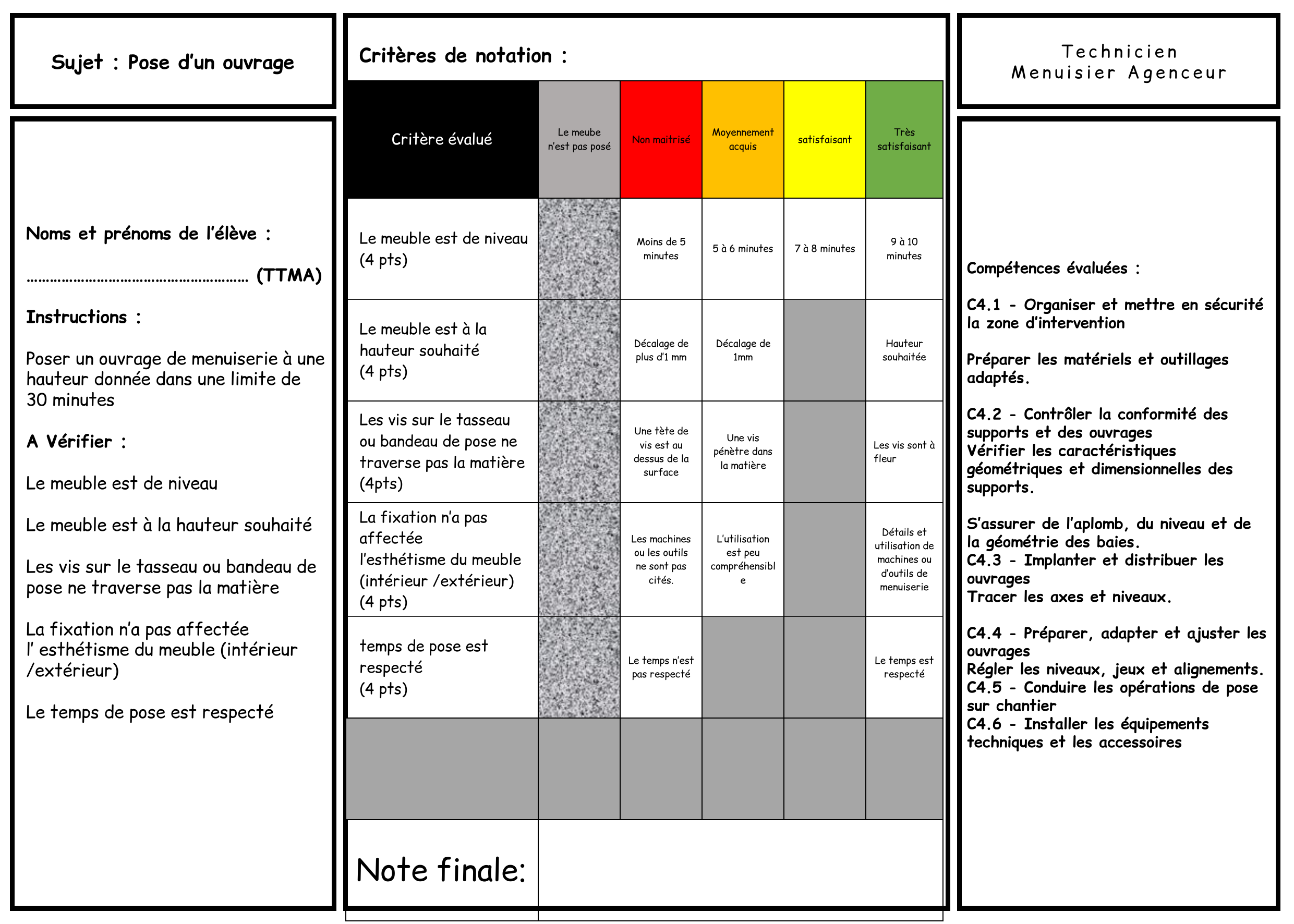

Sujet : Pose d’un ouvrage

Critères de notation :
Technicien
Menuisier Agenceur
| Critère évalué | Le meube n’est pas posé | Non maitrisé | Moyennement acquis | satisfaisant | Très satisfaisant |
| --- | --- | --- | --- | --- | --- |
| Le meuble est de niveau (4 pts) |  | Moins de 5 minutes | 5 à 6 minutes | 7 à 8 minutes | 9 à 10 minutes |
| Le meuble est à la hauteur souhaité (4 pts) |  | Décalage de plus d’1 mm | Décalage de 1mm |  | Hauteur souhaitée |
| Les vis sur le tasseau ou bandeau de pose ne traverse pas la matière (4pts) |  | Une tète de vis est au dessus de la surface | Une vis pénètre dans la matière |  | Les vis sont à fleur |
| La fixation n’a pas affectée l’esthétisme du meuble (intérieur /extérieur) (4 pts) |  | Les machines ou les outils ne sont pas cités. | L’utilisation est peu compréhensible |  | Détails et utilisation de machines ou d’outils de menuiserie |
| temps de pose est respecté (4 pts) |  | Le temps n’est pas respecté |  |  | Le temps est respecté |
|  |  |  |  |  |  |
| Note finale: |  |  |  |  |  |

Noms et prénoms de l’élève :

………………………………………………… (TTMA)

Instructions :

Poser un ouvrage de menuiserie à une hauteur donnée dans une limite de 30 minutes

A Vérifier :

Le meuble est de niveau

Le meuble est à la hauteur souhaité

Les vis sur le tasseau ou bandeau de pose ne traverse pas la matière

La fixation n’a pas affectée
l’ esthétisme du meuble (intérieur /extérieur)

Le temps de pose est respecté

Compétences évaluées :

C4.1 - Organiser et mettre en sécurité la zone d’intervention

Préparer les matériels et outillages adaptés.

C4.2 - Contrôler la conformité des supports et des ouvrages
Vérifier les caractéristiques géométriques et dimensionnelles des supports.

S’assurer de l’aplomb, du niveau et de la géométrie des baies.
C4.3 - Implanter et distribuer les ouvrages
Tracer les axes et niveaux.

C4.4 - Préparer, adapter et ajuster les ouvrages
Régler les niveaux, jeux et alignements.
C4.5 - Conduire les opérations de pose sur chantier
C4.6 - Installer les équipements techniques et les accessoires